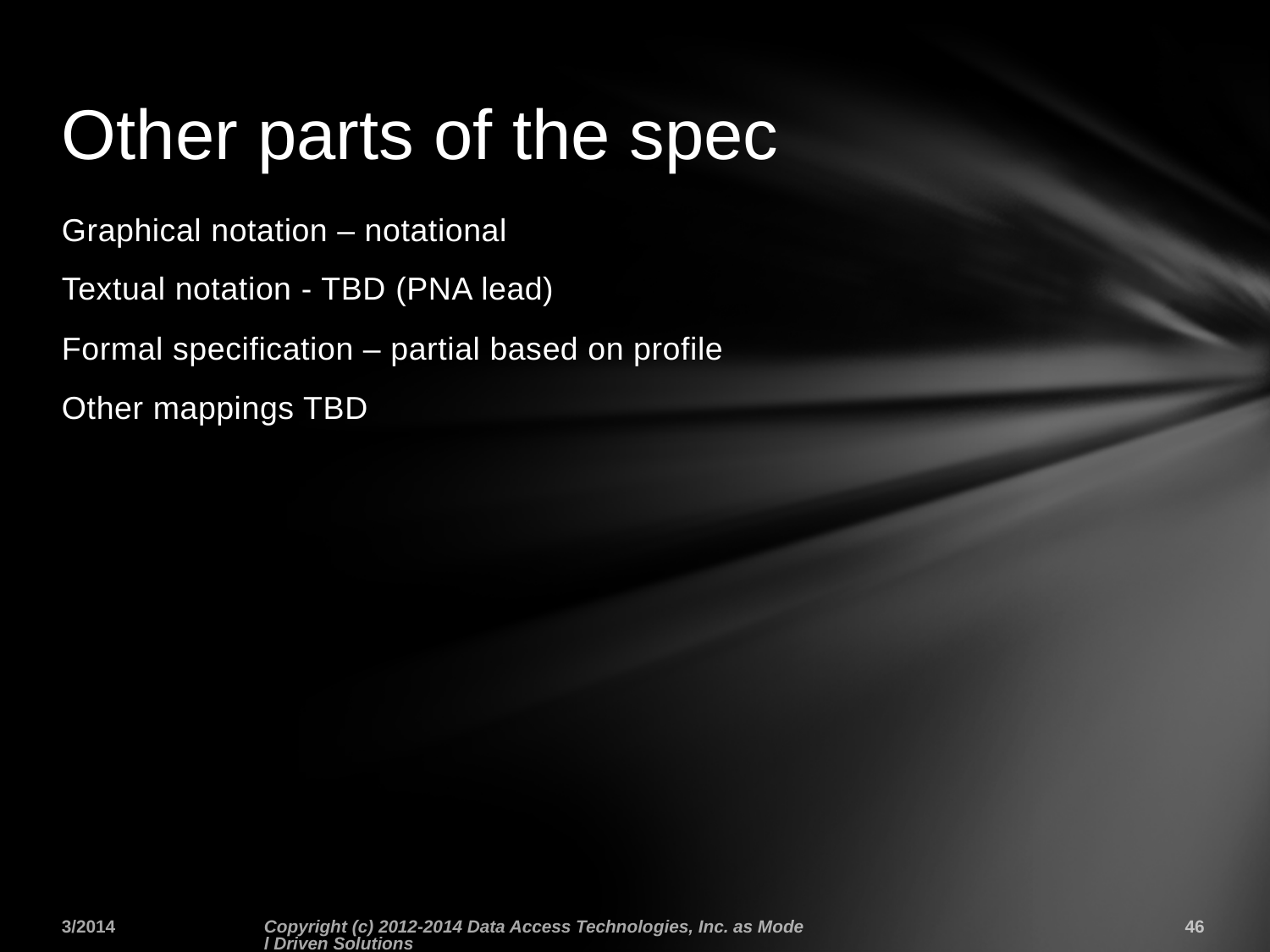

# Other parts of the spec
Graphical notation – notational
Textual notation - TBD (PNA lead)
Formal specification – partial based on profile
Other mappings TBD
3/2014
Copyright (c) 2012-2014 Data Access Technologies, Inc. as Model Driven Solutions
46